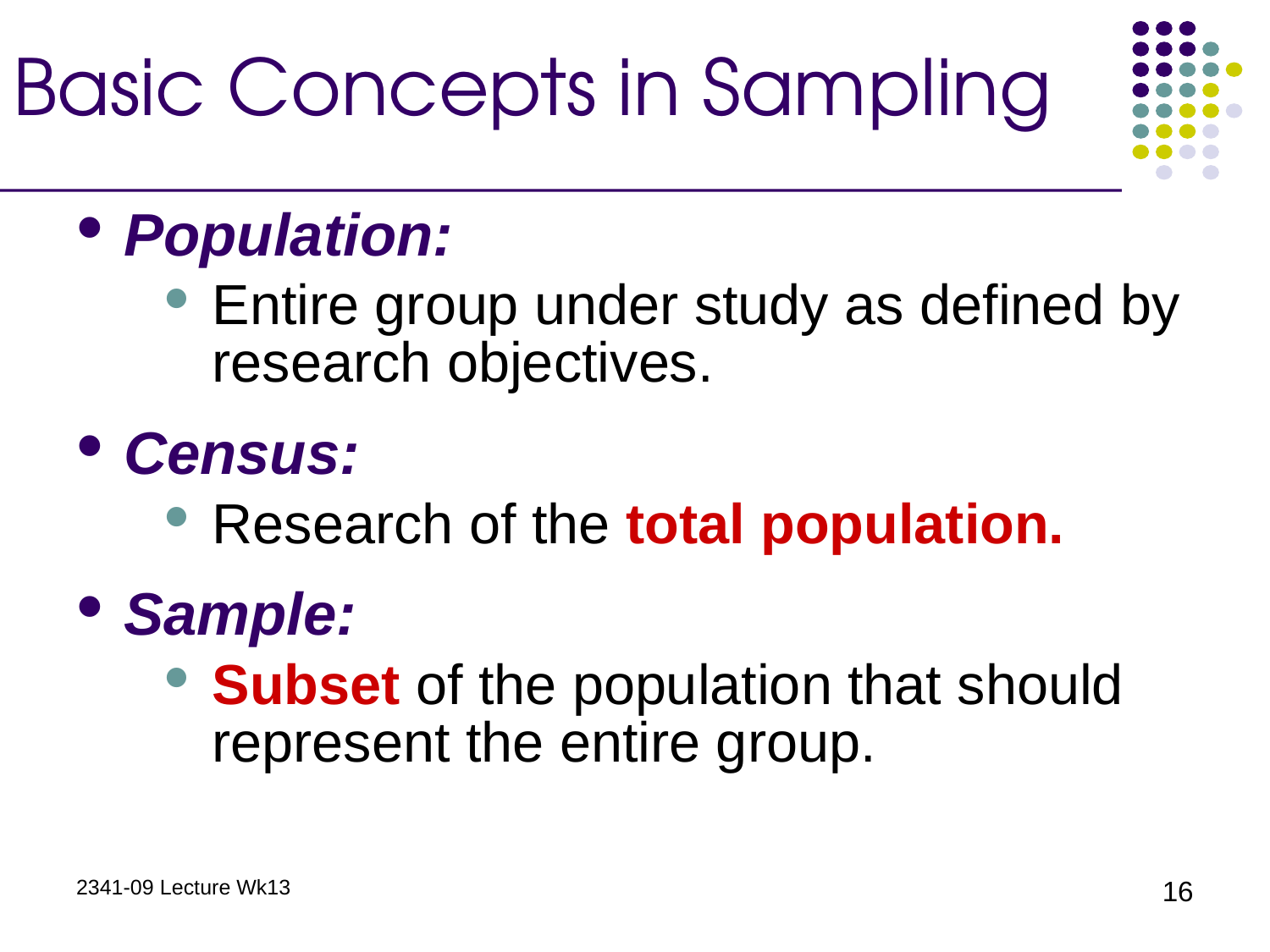

# Basic Concepts in Sampling
Population:
Entire group under study as defined by research objectives.
Census:
Research of the total population.
Sample:
Subset of the population that should represent the entire group.
2341-09 Lecture Wk13
16